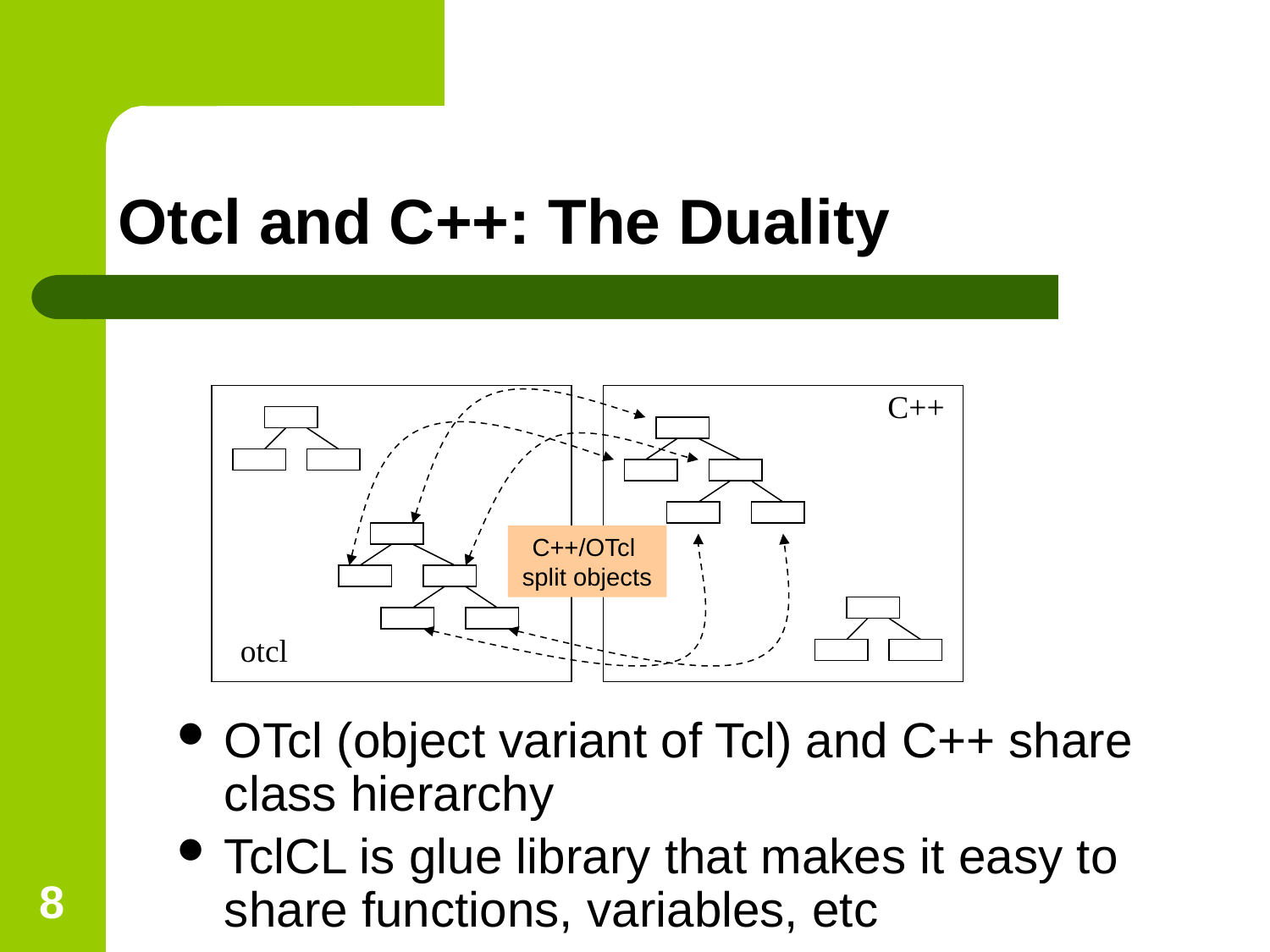

Otcl and C++: The Duality

C++

C++/OTcl
split objects

otcl

OTcl (object variant of Tcl) and C++ share class hierarchy
TclCL is glue library that makes it easy to share functions, variables, etc
8